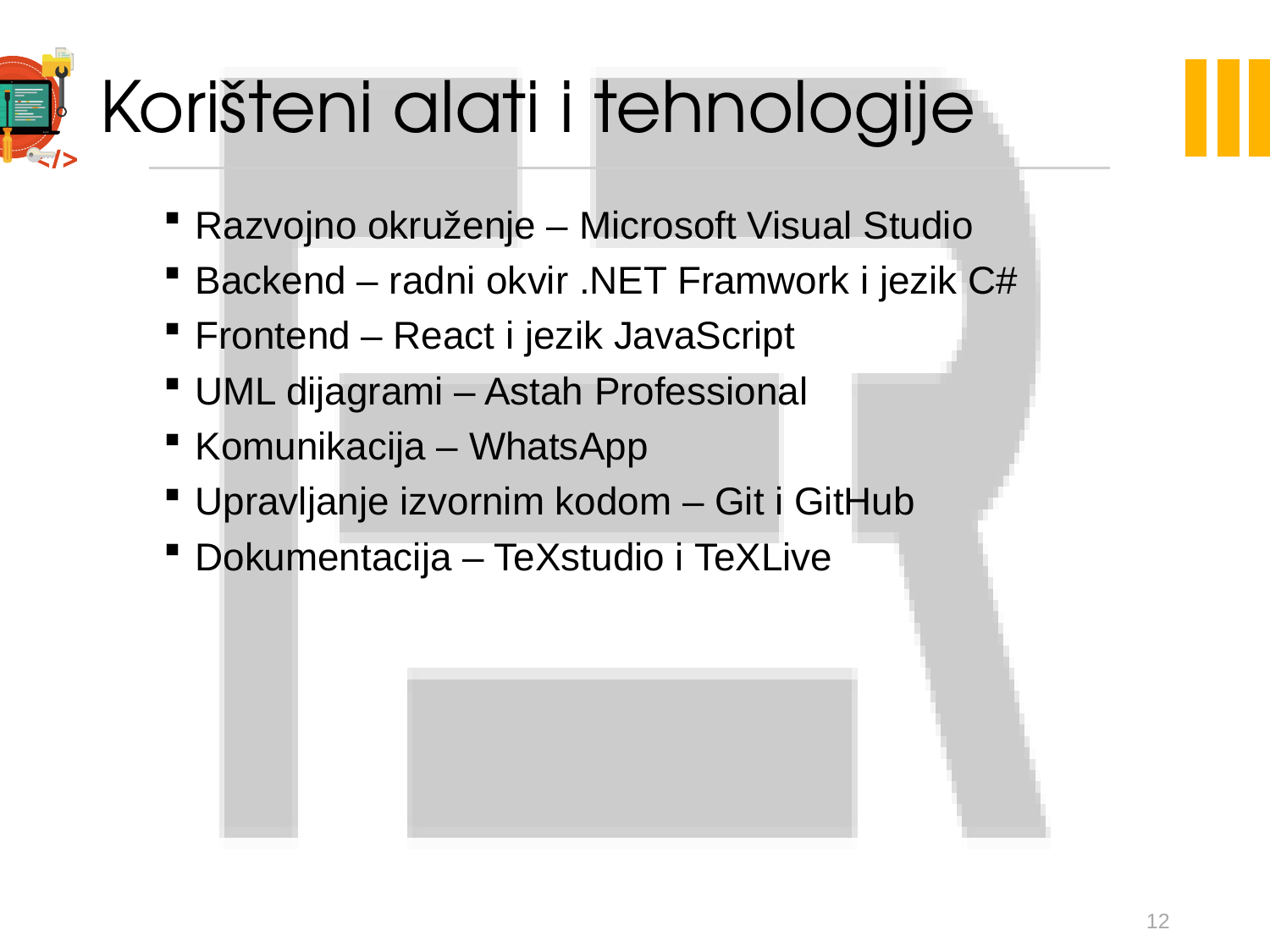

# Korišteni alati i tehnologije
Razvojno okruženje – Microsoft Visual Studio
Backend – radni okvir .NET Framwork i jezik C#
Frontend – React i jezik JavaScript
UML dijagrami – Astah Professional
Komunikacija – WhatsApp
Upravljanje izvornim kodom – Git i GitHub
Dokumentacija – TeXstudio i TeXLive
12